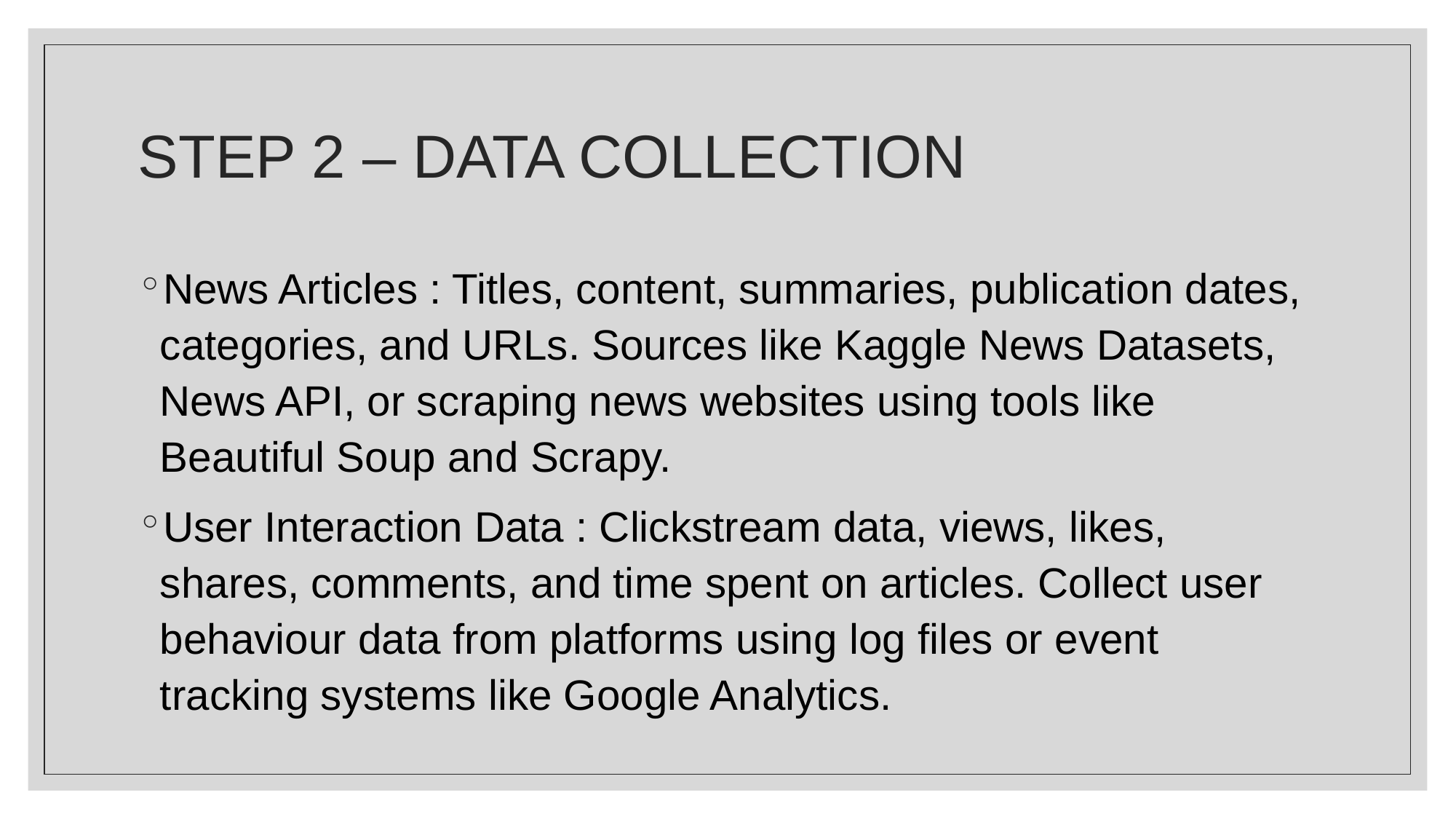

# STEP 2 – DATA COLLECTION
News Articles : Titles, content, summaries, publication dates, categories, and URLs. Sources like Kaggle News Datasets, News API, or scraping news websites using tools like Beautiful Soup and Scrapy.
User Interaction Data : Clickstream data, views, likes, shares, comments, and time spent on articles. Collect user behaviour data from platforms using log files or event tracking systems like Google Analytics.